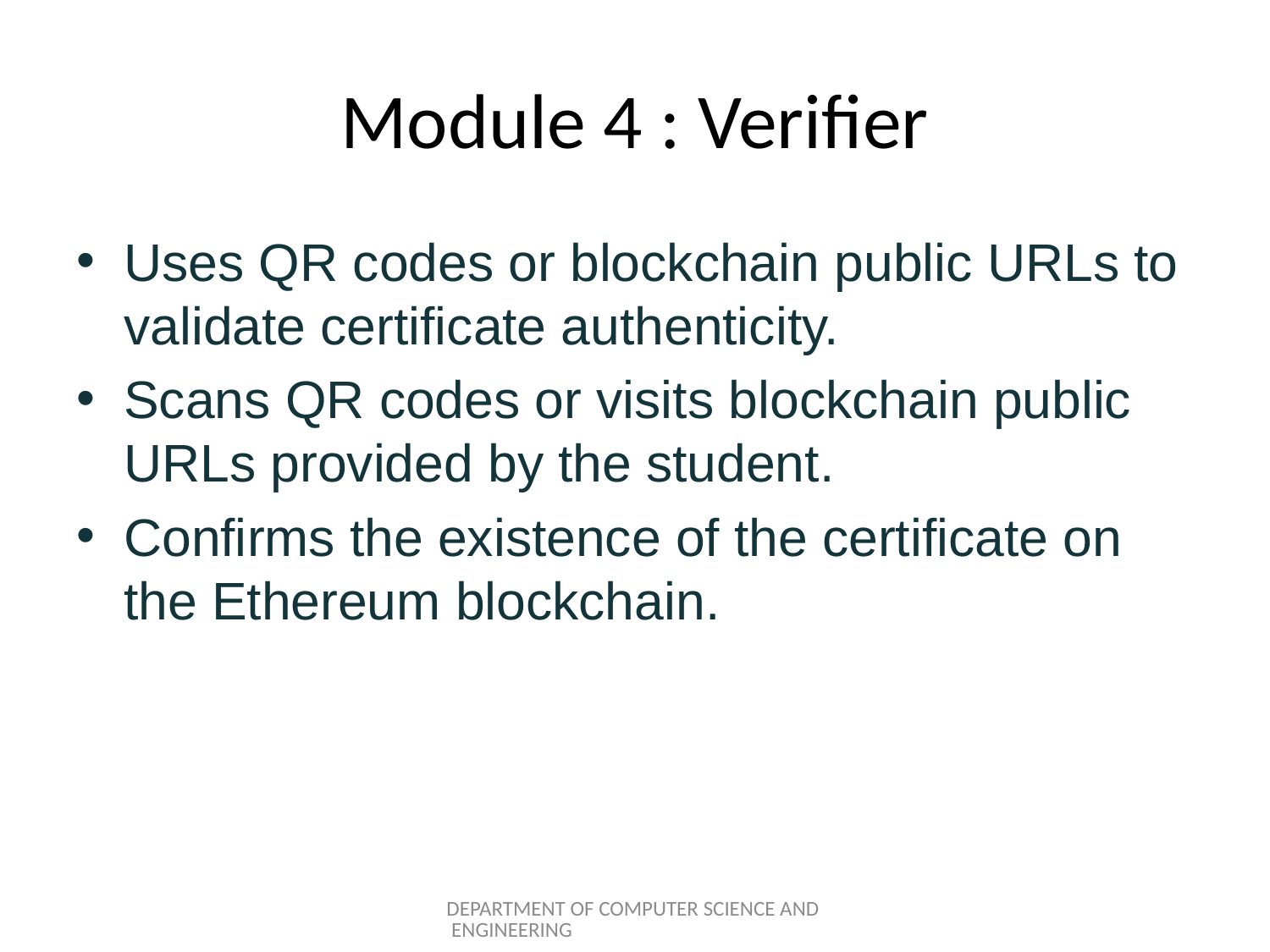

# Module 4 : Verifier
Uses QR codes or blockchain public URLs to validate certificate authenticity.
Scans QR codes or visits blockchain public URLs provided by the student.
Confirms the existence of the certificate on the Ethereum blockchain.

DEPARTMENT OF COMPUTER SCIENCE AND ENGINEERING